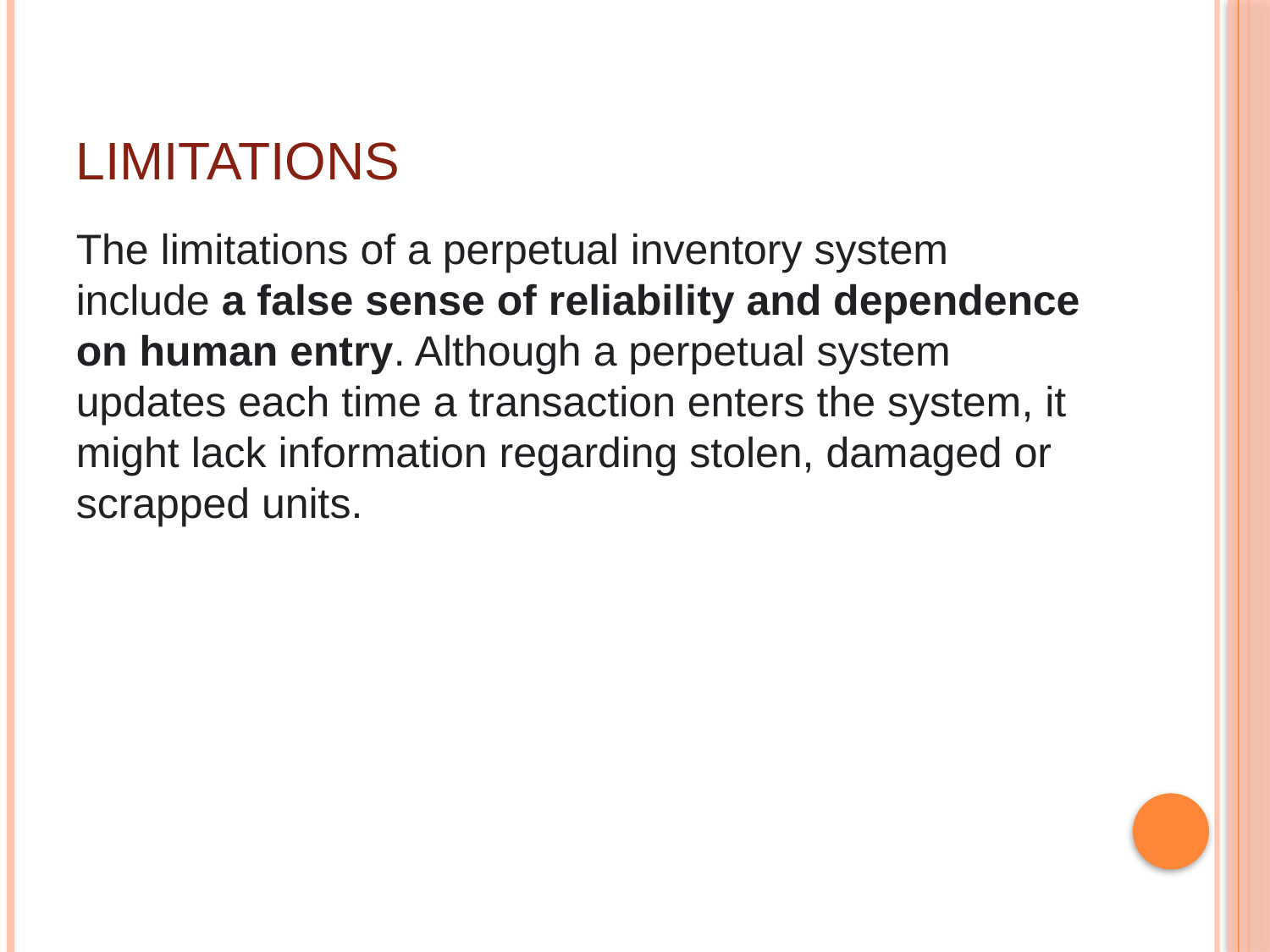

# LIMITATIONS
The limitations of a perpetual inventory system include a false sense of reliability and dependence on human entry. Although a perpetual system updates each time a transaction enters the system, it might lack information regarding stolen, damaged or scrapped units.